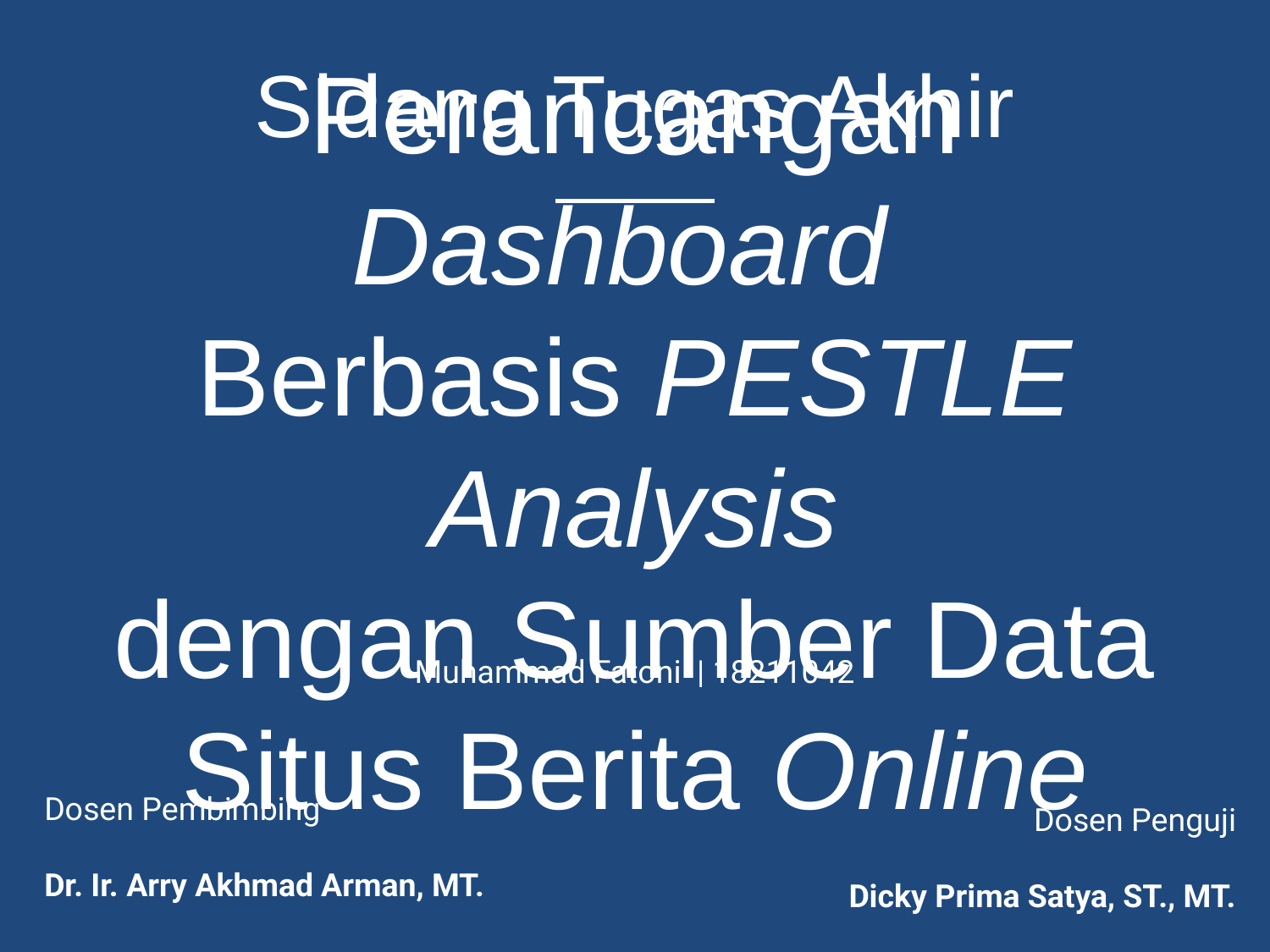

Sidang Tugas Akhir
# Perancangan Dashboard Berbasis PESTLE Analysis dengan Sumber Data Situs Berita Online
Muhammad Fatoni  | 18211042
Dosen Pembimbing

Dr. Ir. Arry Akhmad Arman, MT.
Dosen Penguji

Dicky Prima Satya, ST., MT.